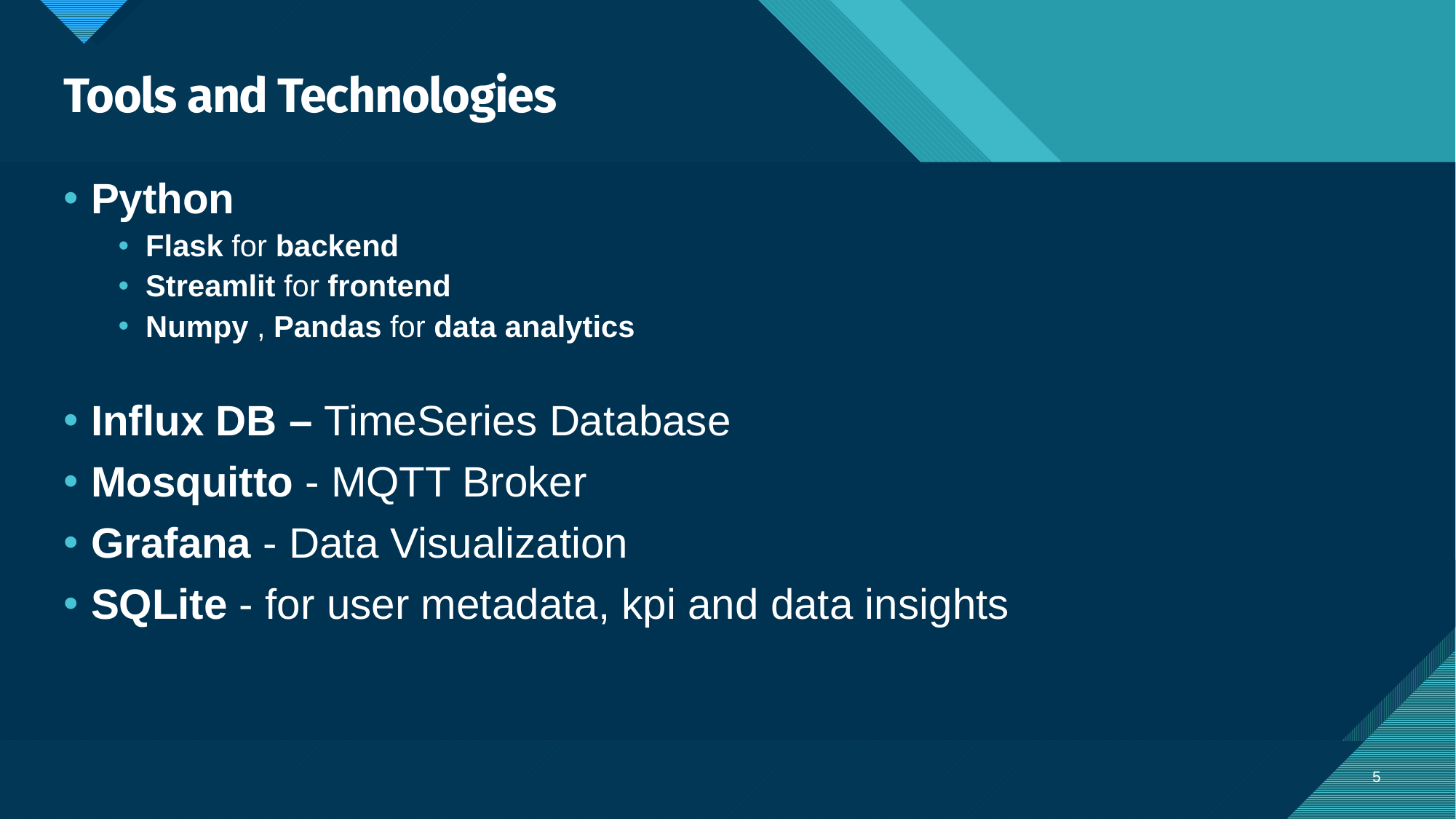

# Tools and Technologies
Python
Flask for backend
Streamlit for frontend
Numpy , Pandas for data analytics

Influx DB – TimeSeries Database
Mosquitto - MQTT Broker
Grafana - Data Visualization
SQLite - for user metadata, kpi and data insights

5